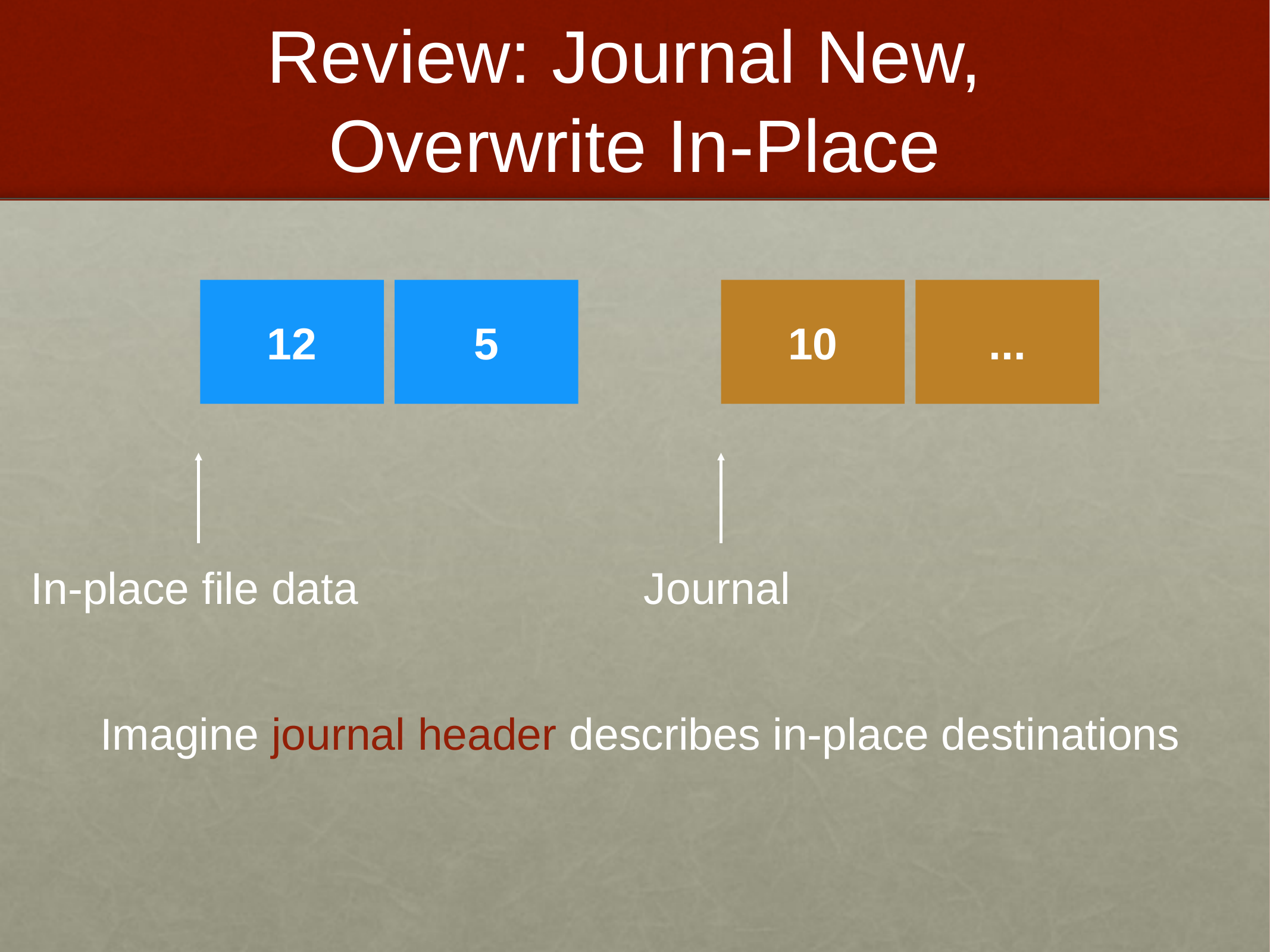

# Review: Journal New, Overwrite In-Place
12
5
10
...

In-place file data
Journal
Imagine journal header describes in-place destinations